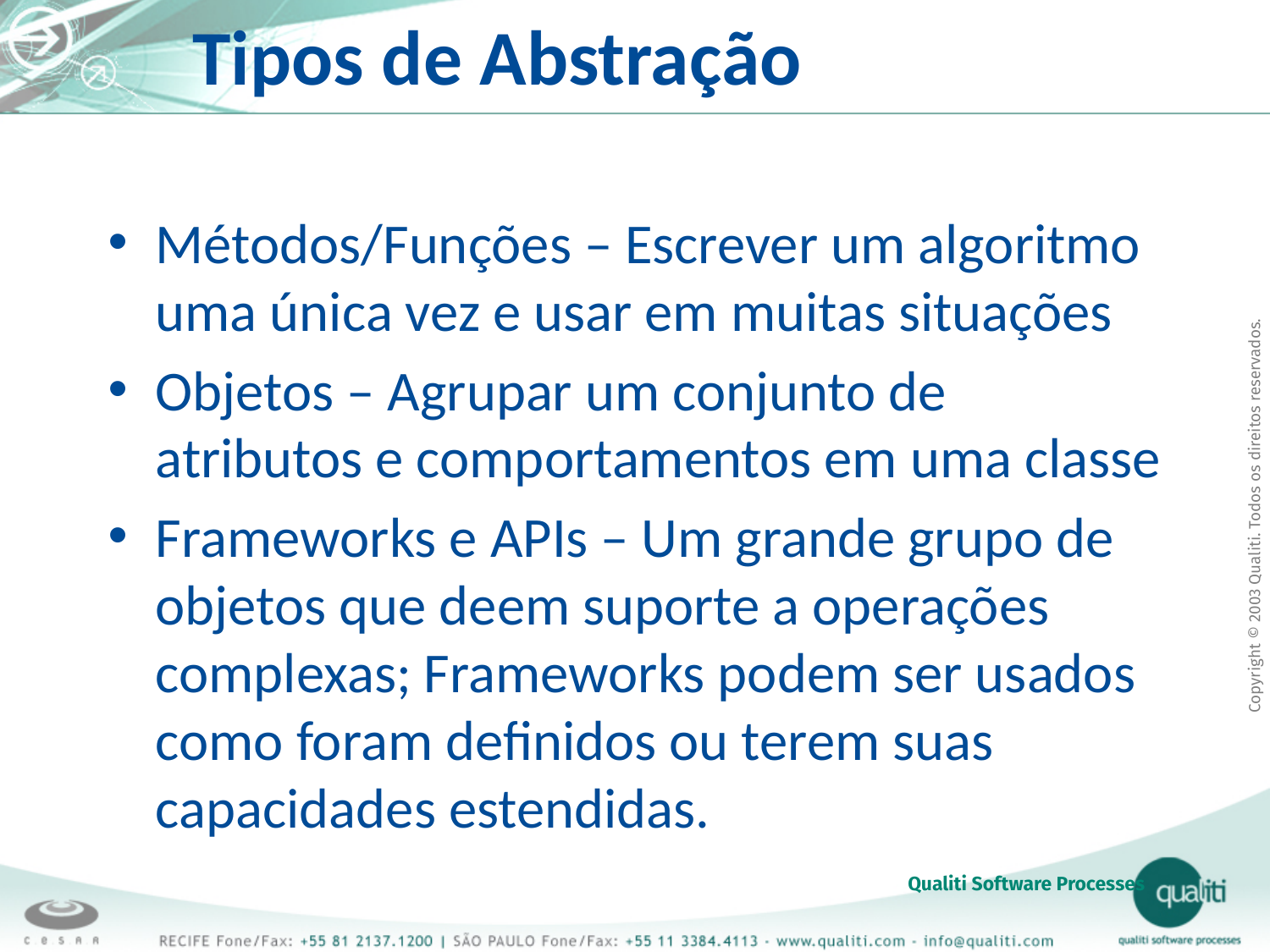

# Tipos de Abstração
Métodos/Funções – Escrever um algoritmo uma única vez e usar em muitas situações
Objetos – Agrupar um conjunto de atributos e comportamentos em uma classe
Frameworks e APIs – Um grande grupo de objetos que deem suporte a operações complexas; Frameworks podem ser usados como foram definidos ou terem suas capacidades estendidas.